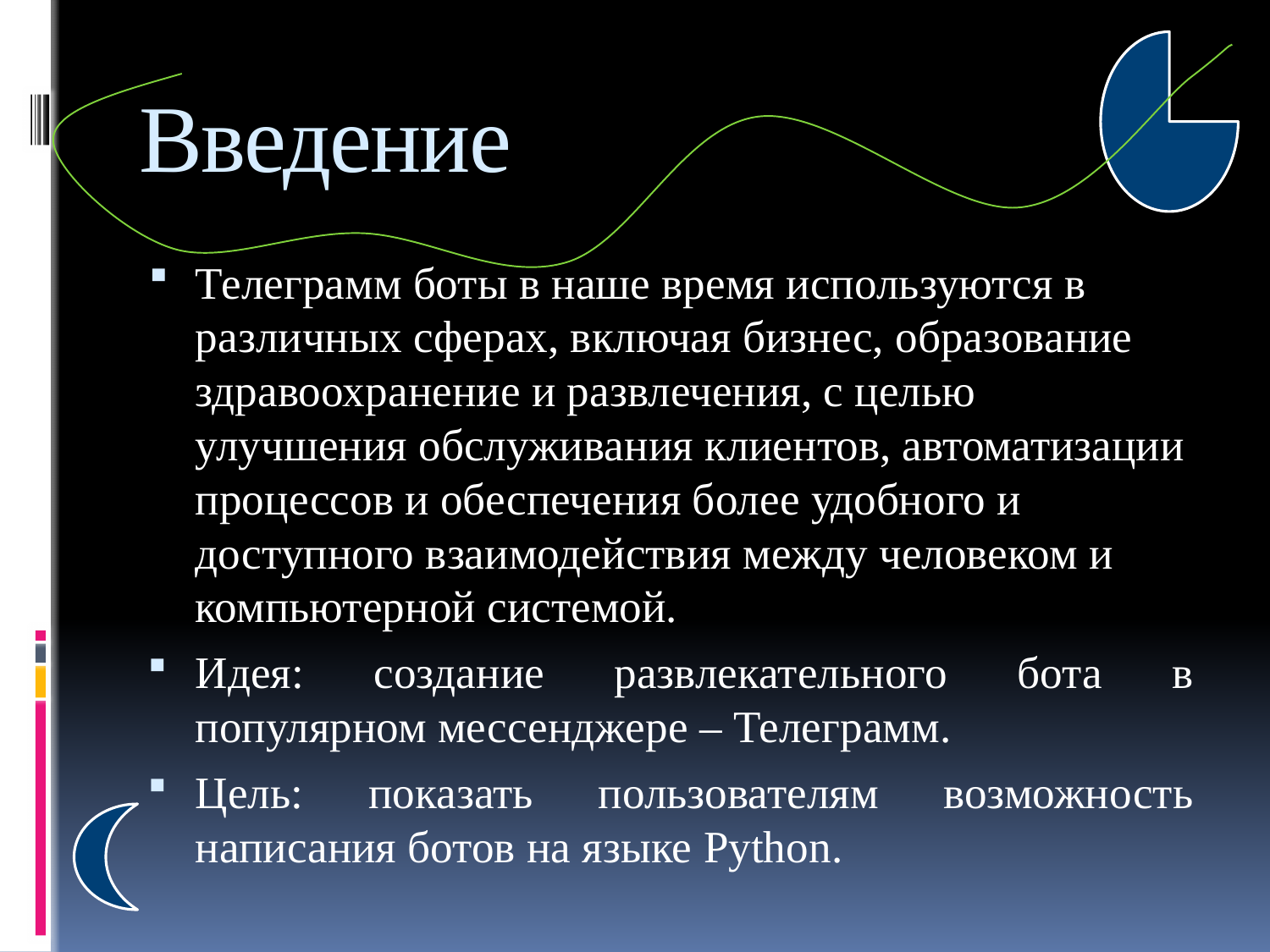

# Введение
Телеграмм боты в наше время используются в различных сферах, включая бизнес, образование здравоохранение и развлечения, с целью улучшения обслуживания клиентов, автоматизации процессов и обеспечения более удобного и доступного взаимодействия между человеком и компьютерной системой.
Идея: создание развлекательного бота в популярном мессенджере – Телеграмм.
Цель: показать пользователям возможность написания ботов на языке Python.